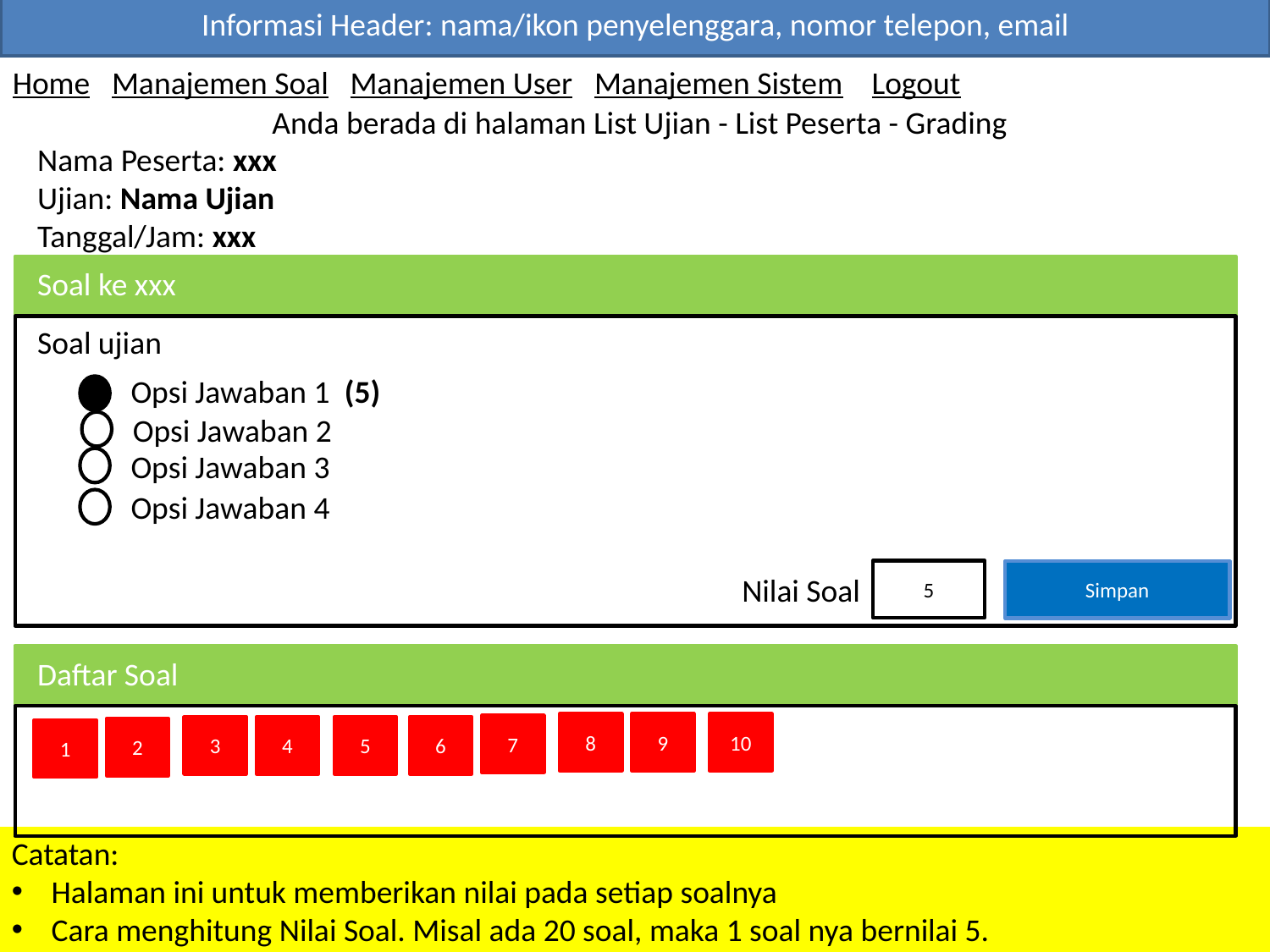

Informasi Header: nama/ikon penyelenggara, nomor telepon, email
Home   Manajemen Soal   Manajemen User   Manajemen Sistem    Logout
Anda berada di halaman List Ujian - List Peserta - Grading
Nama Peserta: xxx
Ujian: Nama Ujian
Tanggal/Jam: xxx

Soal ke xxx
Soal ujian

Opsi Jawaban 1  (5)

Opsi Jawaban 2

Opsi Jawaban 3

Opsi Jawaban 4

5
Simpan
Nilai Soal

Daftar Soal

8
9
10
7
3
4
5
6
2
1
Catatan:
Halaman ini untuk memberikan nilai pada setiap soalnya
Cara menghitung Nilai Soal. Misal ada 20 soal, maka 1 soal nya bernilai 5.